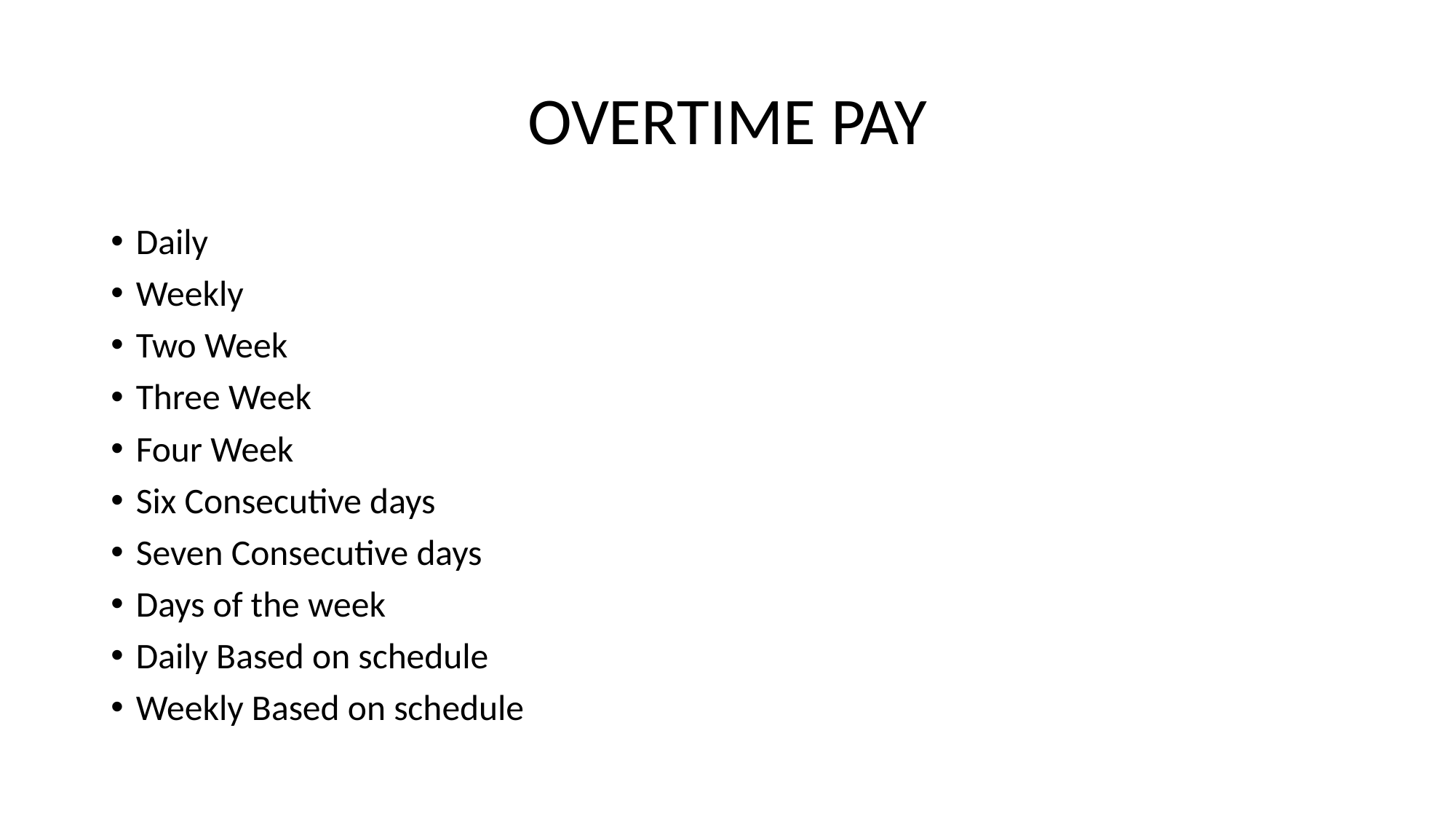

# OVERTIME PAY
Daily
Weekly
Two Week
Three Week
Four Week
Six Consecutive days
Seven Consecutive days
Days of the week
Daily Based on schedule
Weekly Based on schedule